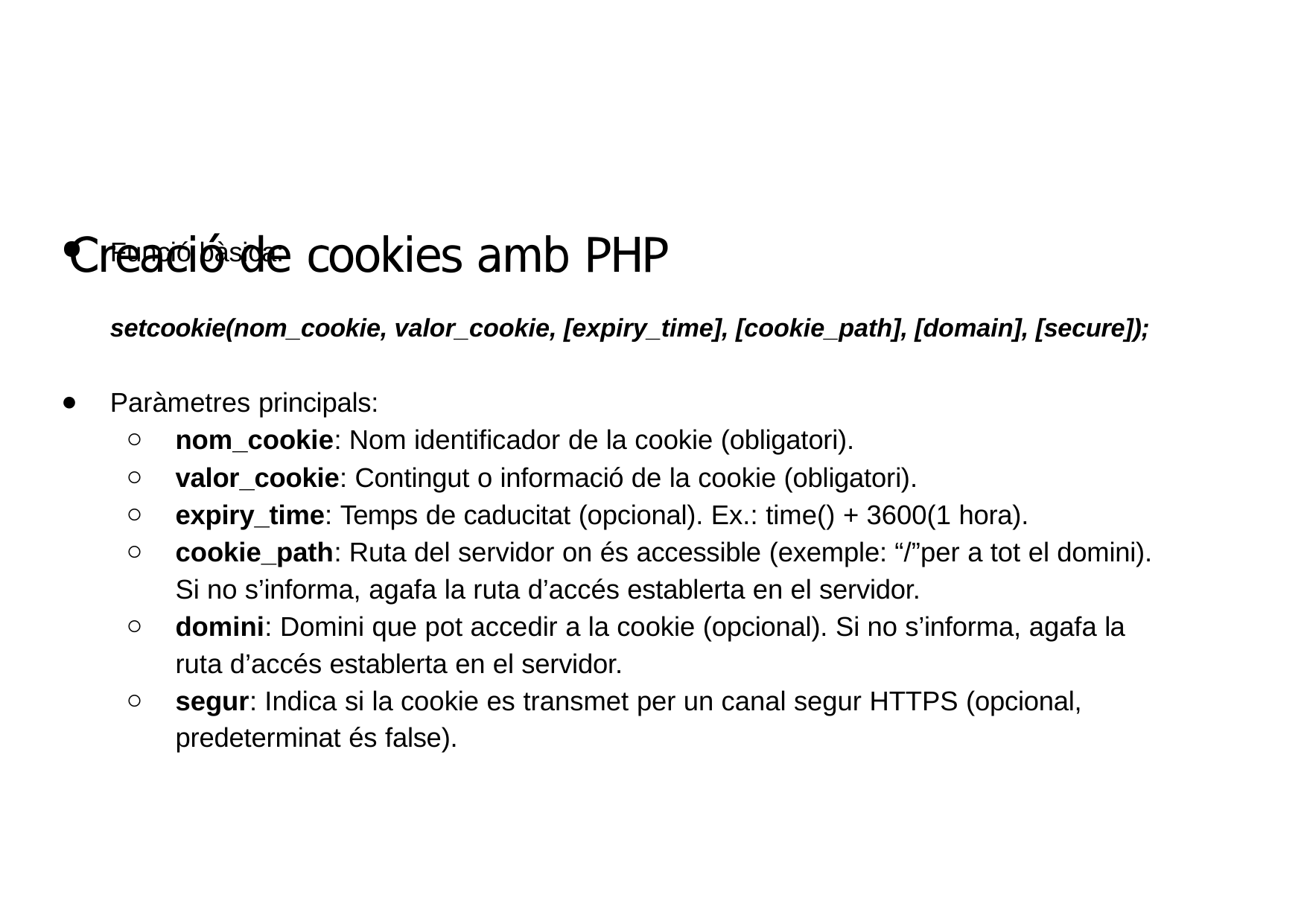

# Creació de cookies amb PHP
Funció bàsica:

setcookie(nom_cookie, valor_cookie, [expiry_time], [cookie_path], [domain], [secure]);

Paràmetres principals:
nom_cookie: Nom identificador de la cookie (obligatori).
valor_cookie: Contingut o informació de la cookie (obligatori).
expiry_time: Temps de caducitat (opcional). Ex.: time() + 3600(1 hora).
cookie_path: Ruta del servidor on és accessible (exemple: “/”per a tot el domini). Si no s’informa, agafa la ruta d’accés establerta en el servidor.
domini: Domini que pot accedir a la cookie (opcional). Si no s’informa, agafa la ruta d’accés establerta en el servidor.
segur: Indica si la cookie es transmet per un canal segur HTTPS (opcional, predeterminat és false).